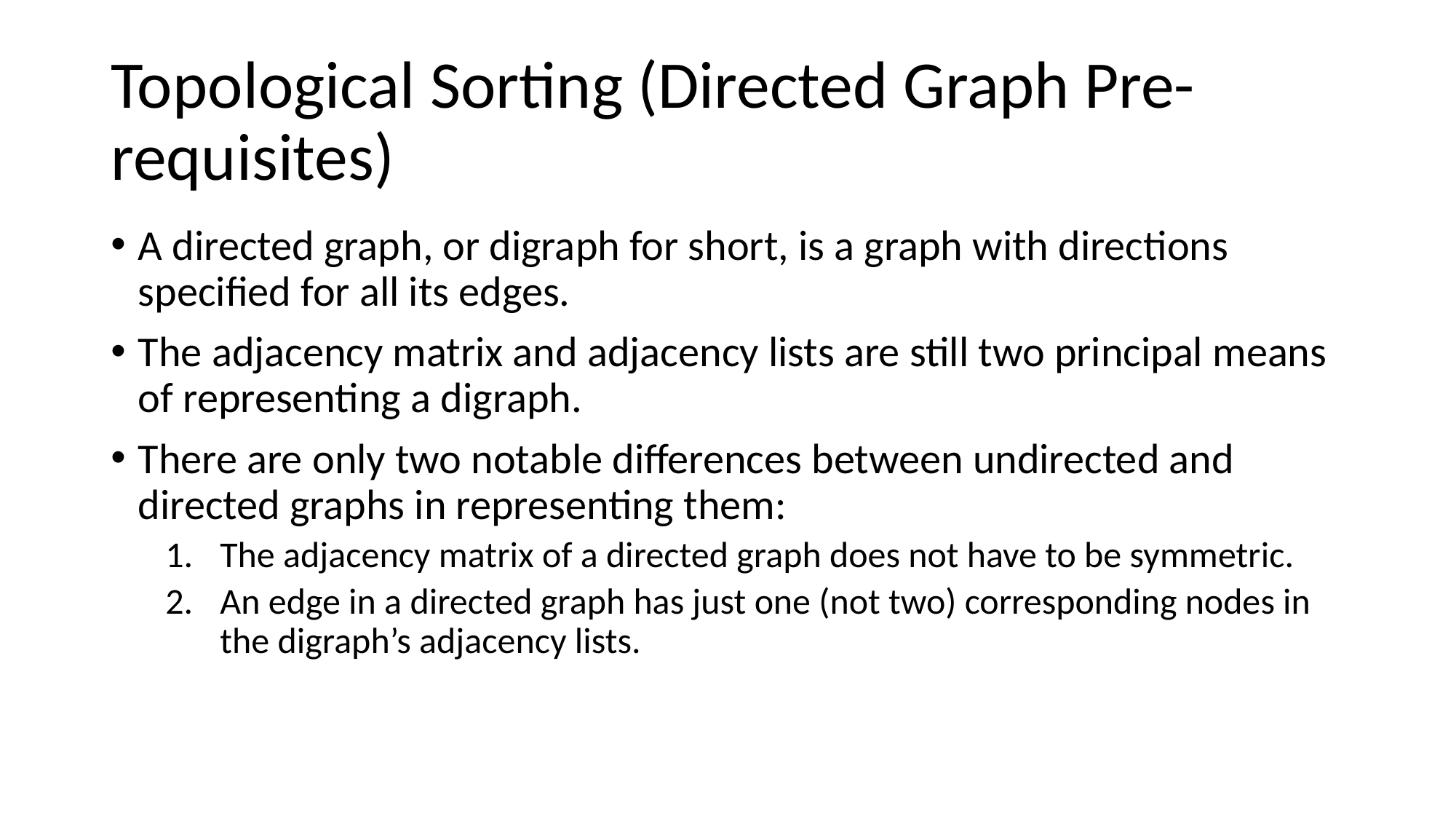

# Topological Sorting (Directed Graph Pre-requisites)
A directed graph, or digraph for short, is a graph with directions specified for all its edges.
The adjacency matrix and adjacency lists are still two principal means of representing a digraph.
There are only two notable differences between undirected and directed graphs in representing them:
The adjacency matrix of a directed graph does not have to be symmetric.
An edge in a directed graph has just one (not two) corresponding nodes in the digraph’s adjacency lists.